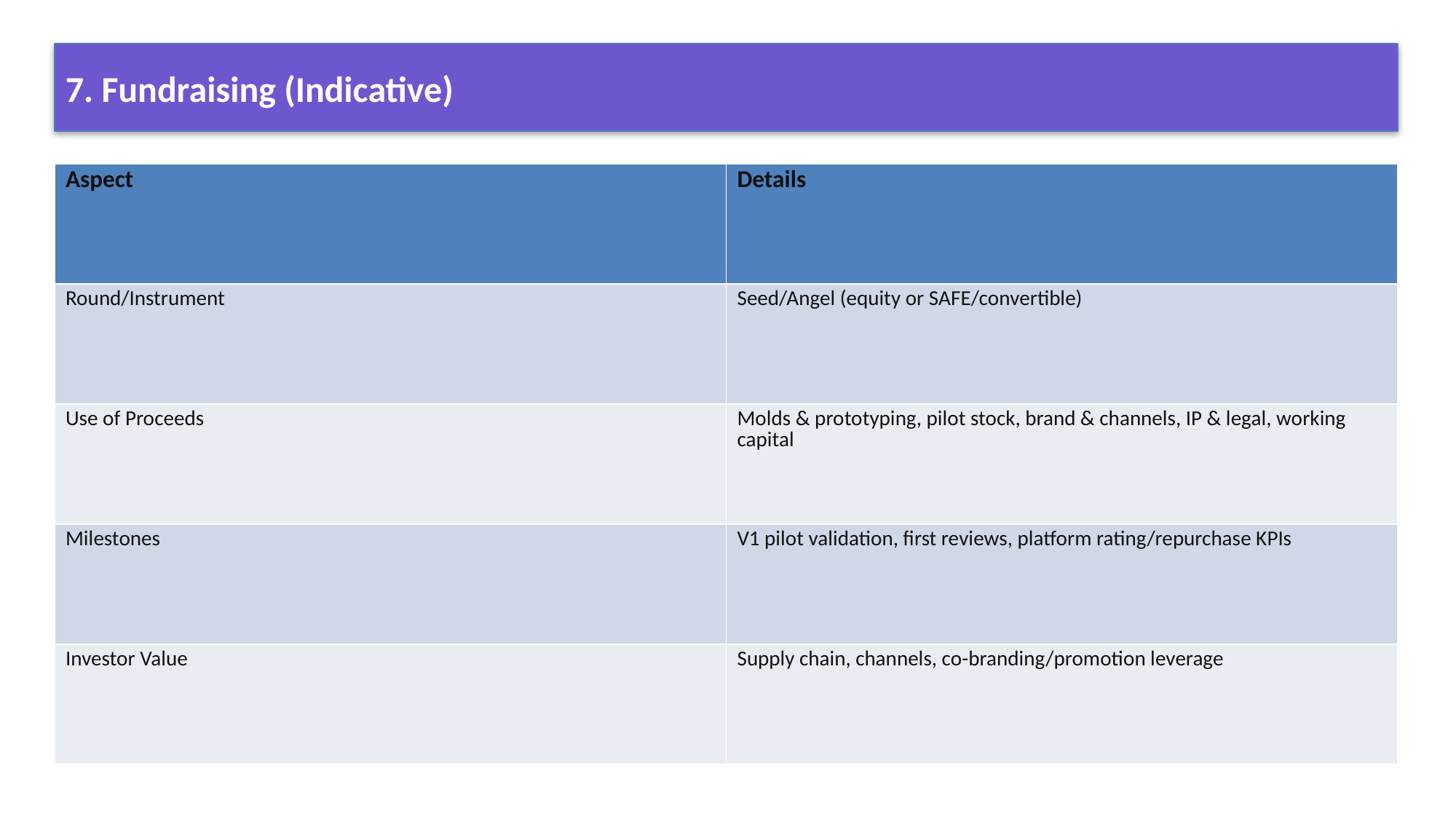

7. Fundraising (Indicative)
| Aspect | Details |
| --- | --- |
| Round/Instrument | Seed/Angel (equity or SAFE/convertible) |
| Use of Proceeds | Molds & prototyping, pilot stock, brand & channels, IP & legal, working capital |
| Milestones | V1 pilot validation, first reviews, platform rating/repurchase KPIs |
| Investor Value | Supply chain, channels, co-branding/promotion leverage |